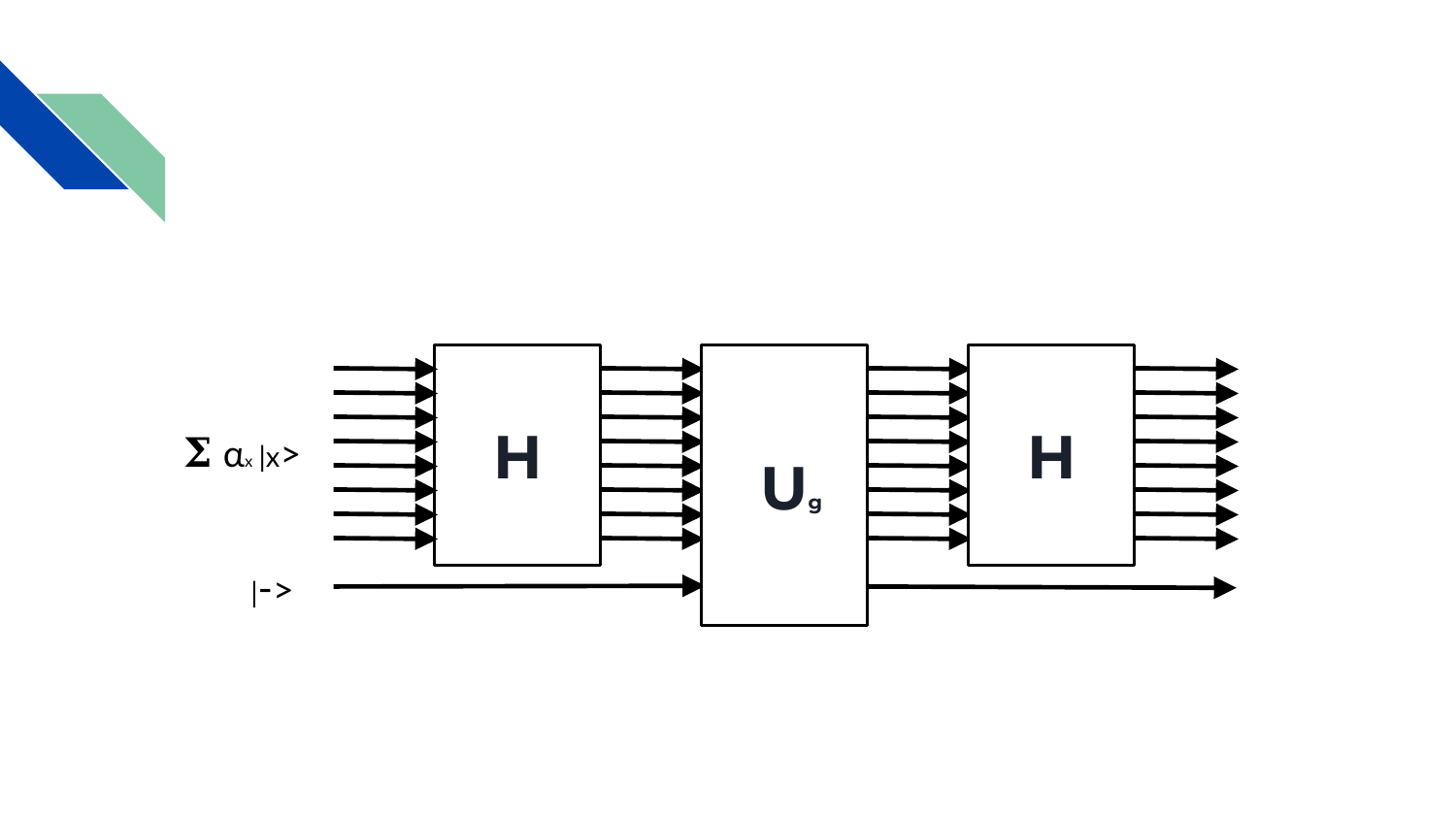

H
    Ug
    H
𝚺 αx  |x>
 |->